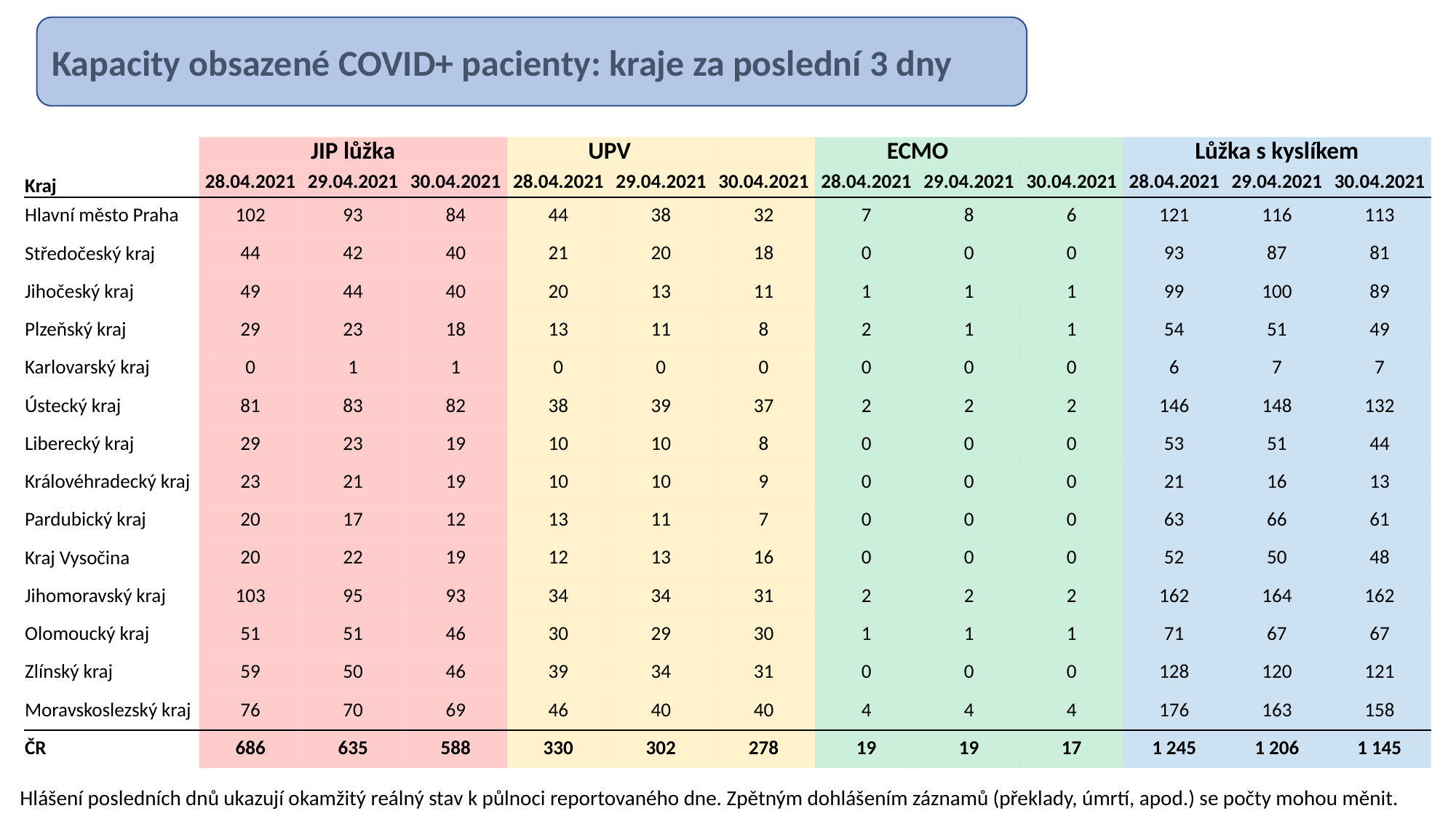

Kapacity obsazené COVID+ pacienty: kraje za poslední 3 dny
|  | JIP lůžka |  |  | UPV |  |  | ECMO |  |  | Lůžka s kyslíkem |  |  |
| --- | --- | --- | --- | --- | --- | --- | --- | --- | --- | --- | --- | --- |
| Kraj | 28.04.2021 | 29.04.2021 | 30.04.2021 | 28.04.2021 | 29.04.2021 | 30.04.2021 | 28.04.2021 | 29.04.2021 | 30.04.2021 | 28.04.2021 | 29.04.2021 | 30.04.2021 |
| Hlavní město Praha | 102 | 93 | 84 | 44 | 38 | 32 | 7 | 8 | 6 | 121 | 116 | 113 |
| Středočeský kraj | 44 | 42 | 40 | 21 | 20 | 18 | 0 | 0 | 0 | 93 | 87 | 81 |
| Jihočeský kraj | 49 | 44 | 40 | 20 | 13 | 11 | 1 | 1 | 1 | 99 | 100 | 89 |
| Plzeňský kraj | 29 | 23 | 18 | 13 | 11 | 8 | 2 | 1 | 1 | 54 | 51 | 49 |
| Karlovarský kraj | 0 | 1 | 1 | 0 | 0 | 0 | 0 | 0 | 0 | 6 | 7 | 7 |
| Ústecký kraj | 81 | 83 | 82 | 38 | 39 | 37 | 2 | 2 | 2 | 146 | 148 | 132 |
| Liberecký kraj | 29 | 23 | 19 | 10 | 10 | 8 | 0 | 0 | 0 | 53 | 51 | 44 |
| Královéhradecký kraj | 23 | 21 | 19 | 10 | 10 | 9 | 0 | 0 | 0 | 21 | 16 | 13 |
| Pardubický kraj | 20 | 17 | 12 | 13 | 11 | 7 | 0 | 0 | 0 | 63 | 66 | 61 |
| Kraj Vysočina | 20 | 22 | 19 | 12 | 13 | 16 | 0 | 0 | 0 | 52 | 50 | 48 |
| Jihomoravský kraj | 103 | 95 | 93 | 34 | 34 | 31 | 2 | 2 | 2 | 162 | 164 | 162 |
| Olomoucký kraj | 51 | 51 | 46 | 30 | 29 | 30 | 1 | 1 | 1 | 71 | 67 | 67 |
| Zlínský kraj | 59 | 50 | 46 | 39 | 34 | 31 | 0 | 0 | 0 | 128 | 120 | 121 |
| Moravskoslezský kraj | 76 | 70 | 69 | 46 | 40 | 40 | 4 | 4 | 4 | 176 | 163 | 158 |
| ČR | 686 | 635 | 588 | 330 | 302 | 278 | 19 | 19 | 17 | 1 245 | 1 206 | 1 145 |
Hlášení posledních dnů ukazují okamžitý reálný stav k půlnoci reportovaného dne. Zpětným dohlášením záznamů (překlady, úmrtí, apod.) se počty mohou měnit.